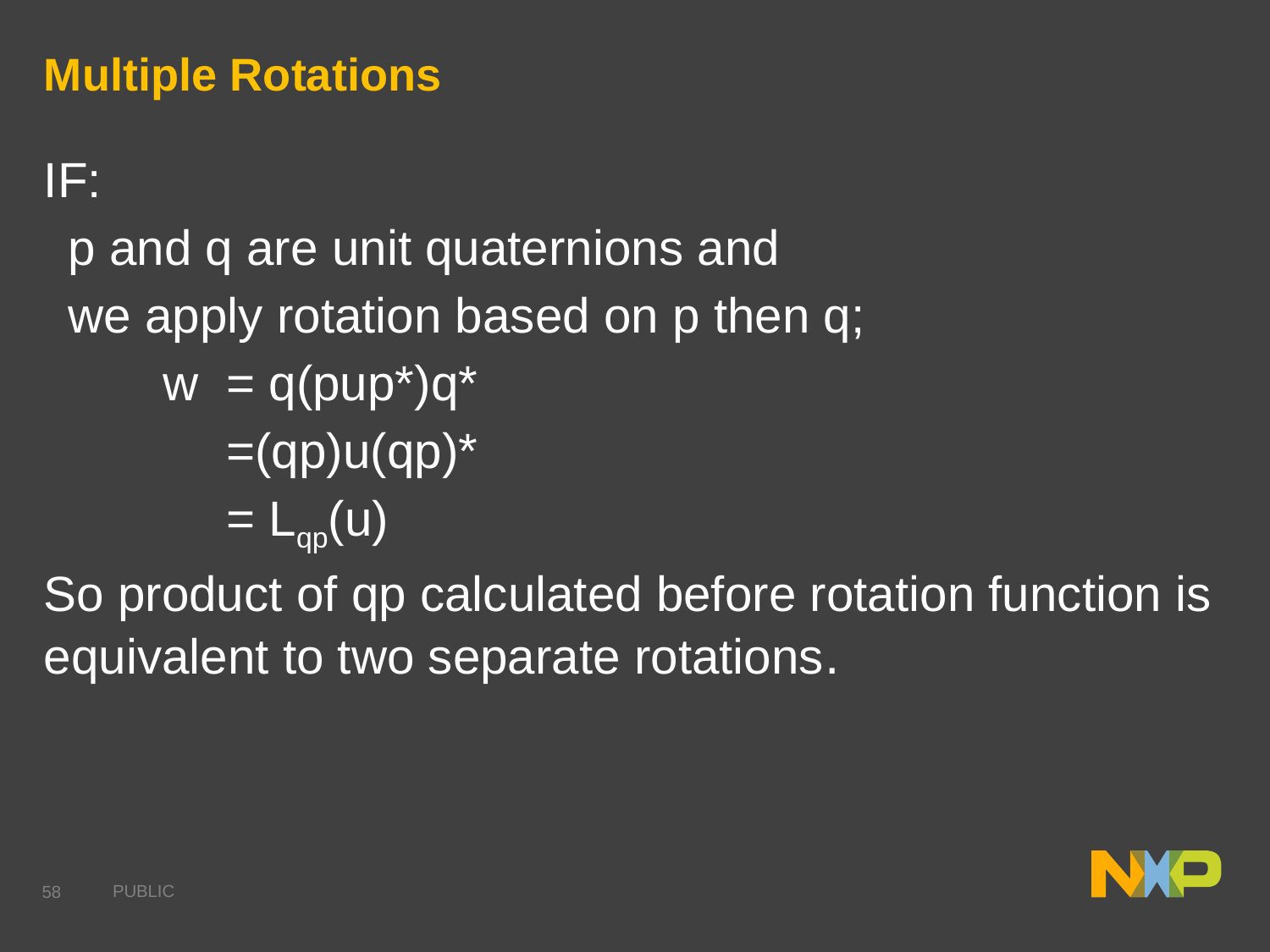

# Multiple Rotations
IF:
p and q are unit quaternions and
we apply rotation based on p then q;
w 	= q(pup*)q*
	=(qp)u(qp)*
	= Lqp(u)
So product of qp calculated before rotation function is equivalent to two separate rotations.